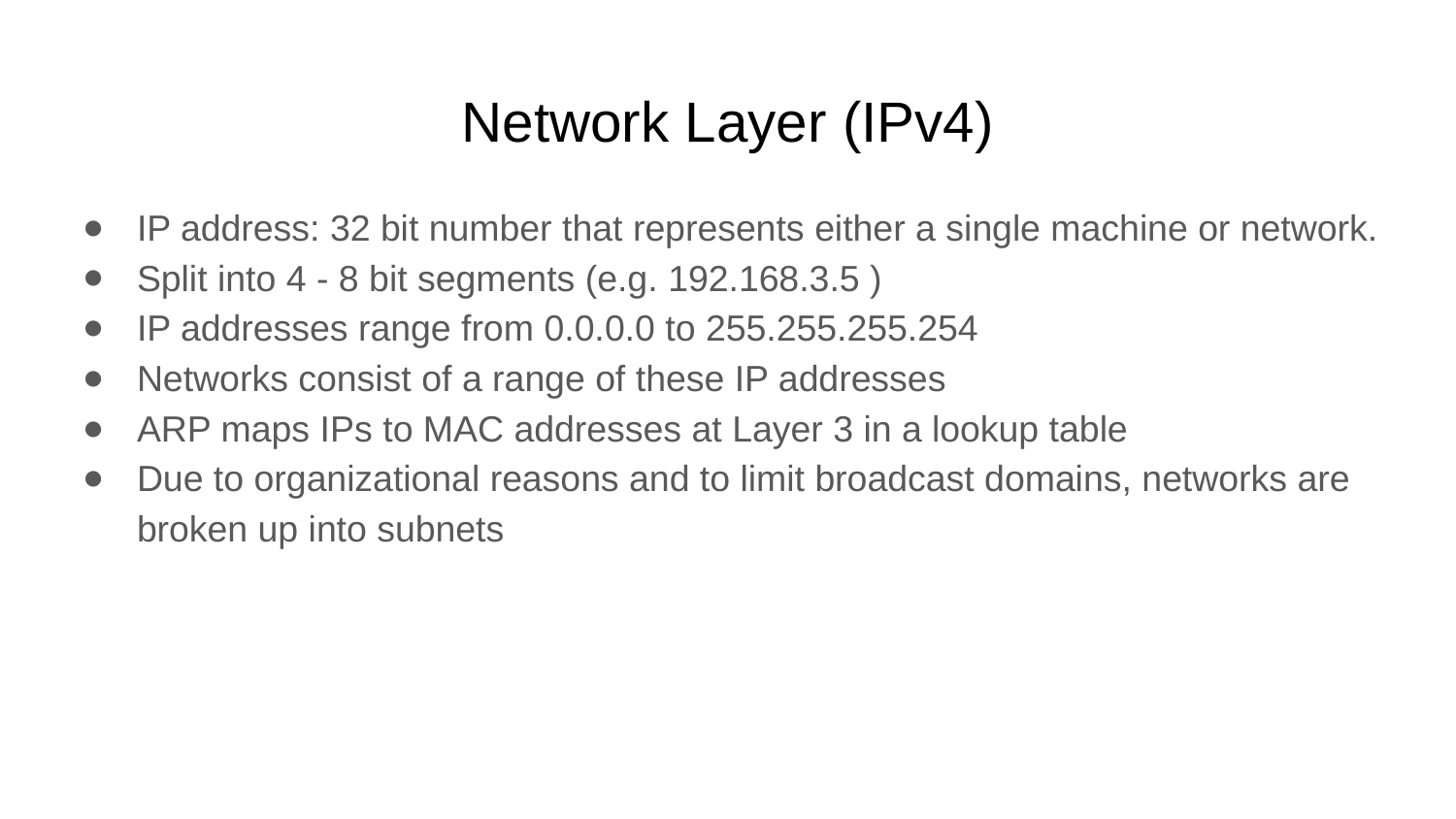

# Network Layer (IPv4)
IP address: 32 bit number that represents either a single machine or network.
Split into 4 - 8 bit segments (e.g. 192.168.3.5 )
IP addresses range from 0.0.0.0 to 255.255.255.254
Networks consist of a range of these IP addresses
ARP maps IPs to MAC addresses at Layer 3 in a lookup table
Due to organizational reasons and to limit broadcast domains, networks are broken up into subnets